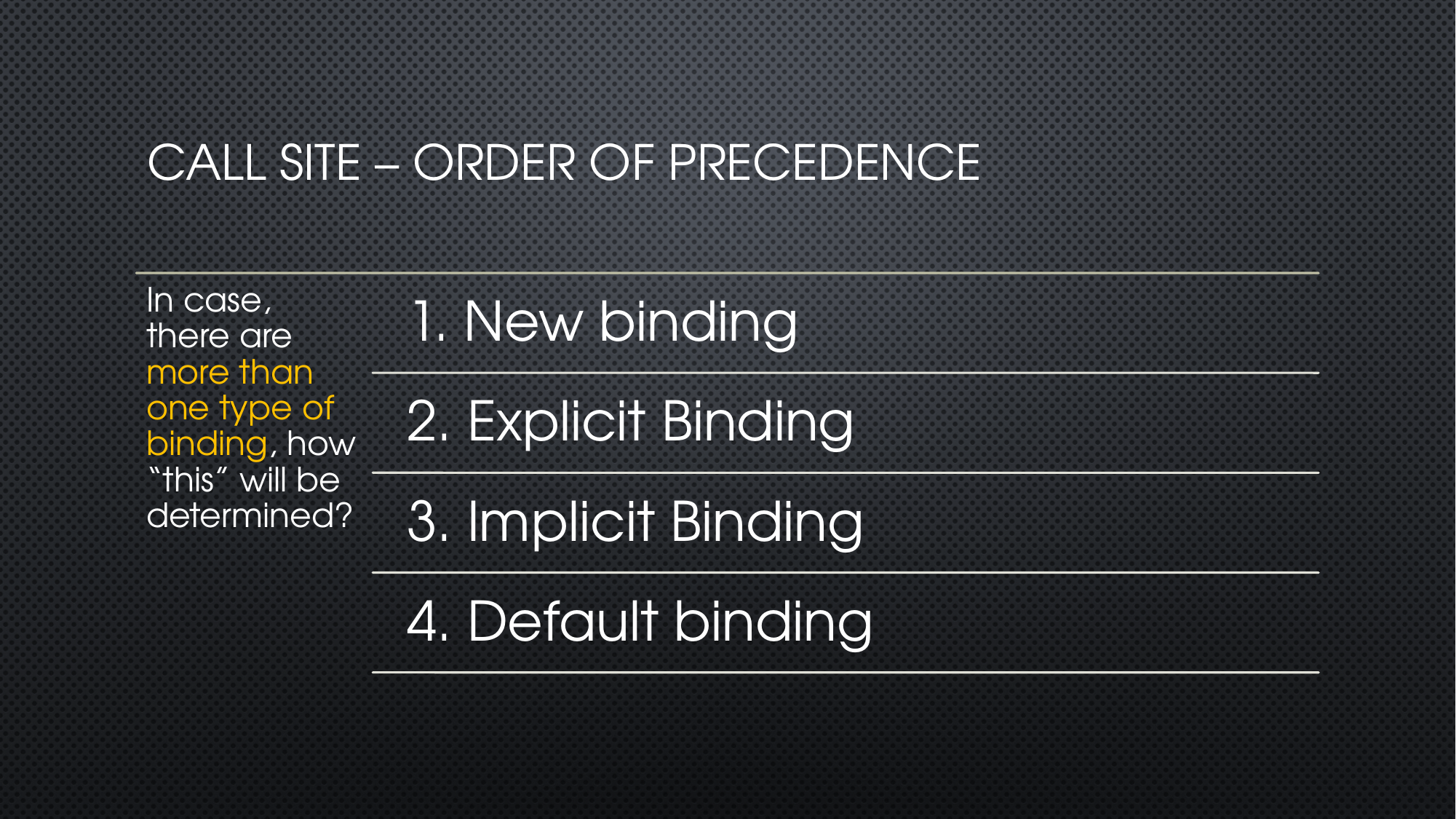

# Call site – order of precedence
In case, there are more than one type of binding, how “this” will be determined?
1. New binding
2. Explicit Binding
3. Implicit Binding
4. Default binding